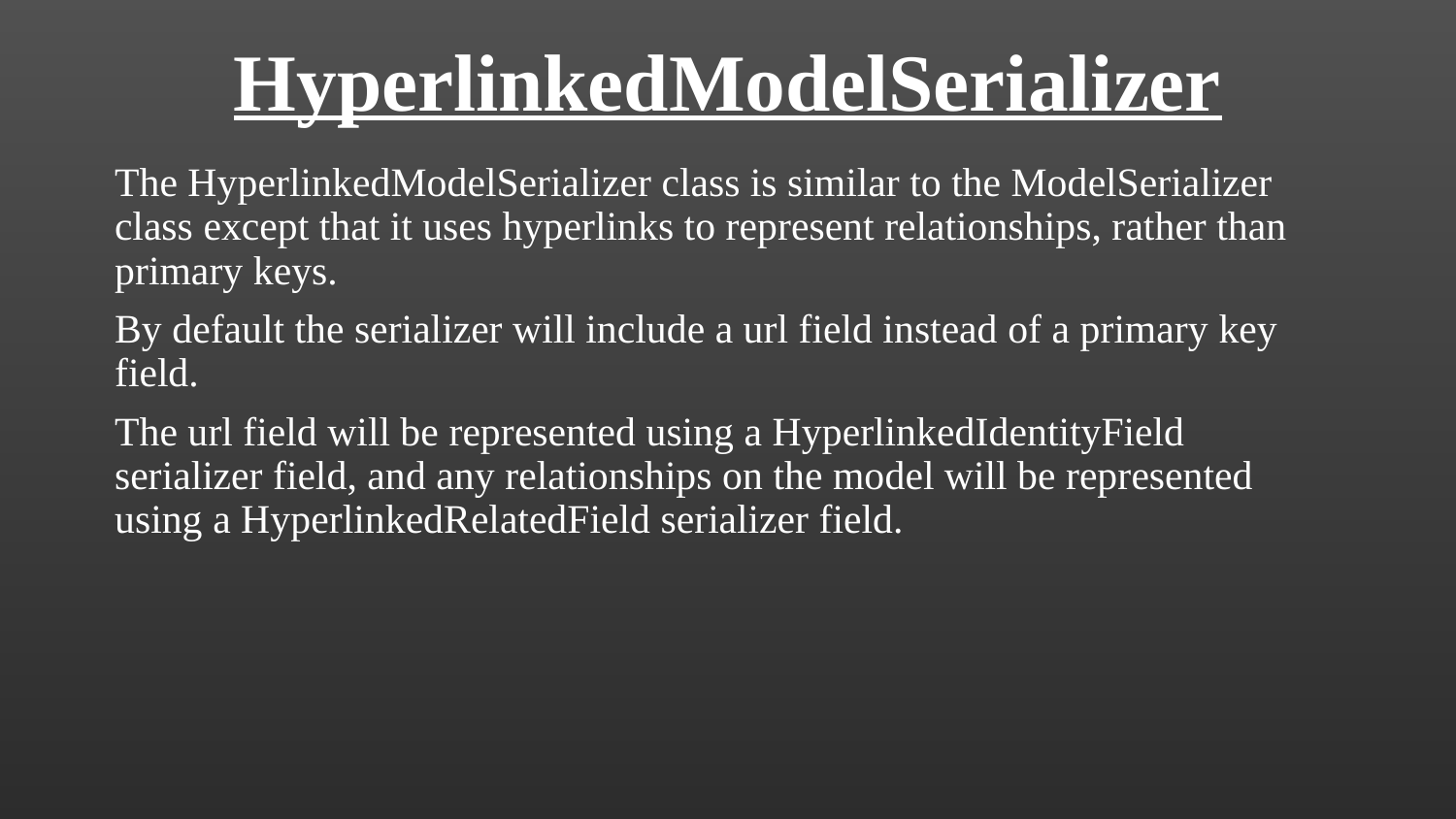

# HyperlinkedModelSerializer
The HyperlinkedModelSerializer class is similar to the ModelSerializer class except that it uses hyperlinks to represent relationships, rather than primary keys.
By default the serializer will include a url field instead of a primary key field.
The url field will be represented using a HyperlinkedIdentityField serializer field, and any relationships on the model will be represented using a HyperlinkedRelatedField serializer field.